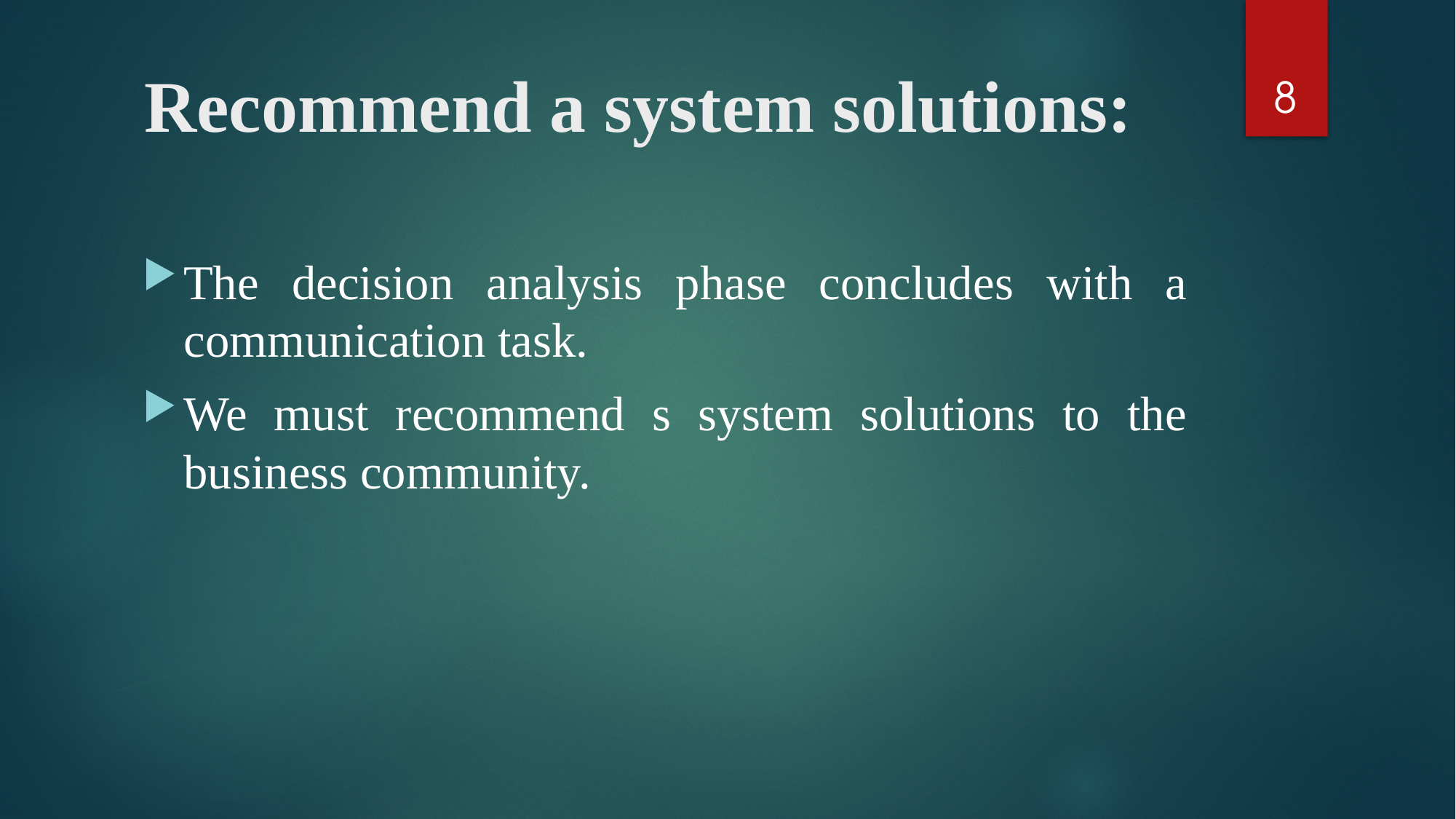

8
# Recommend a system solutions:
The decision analysis phase concludes with a communication task.
We must recommend s system solutions to the business community.